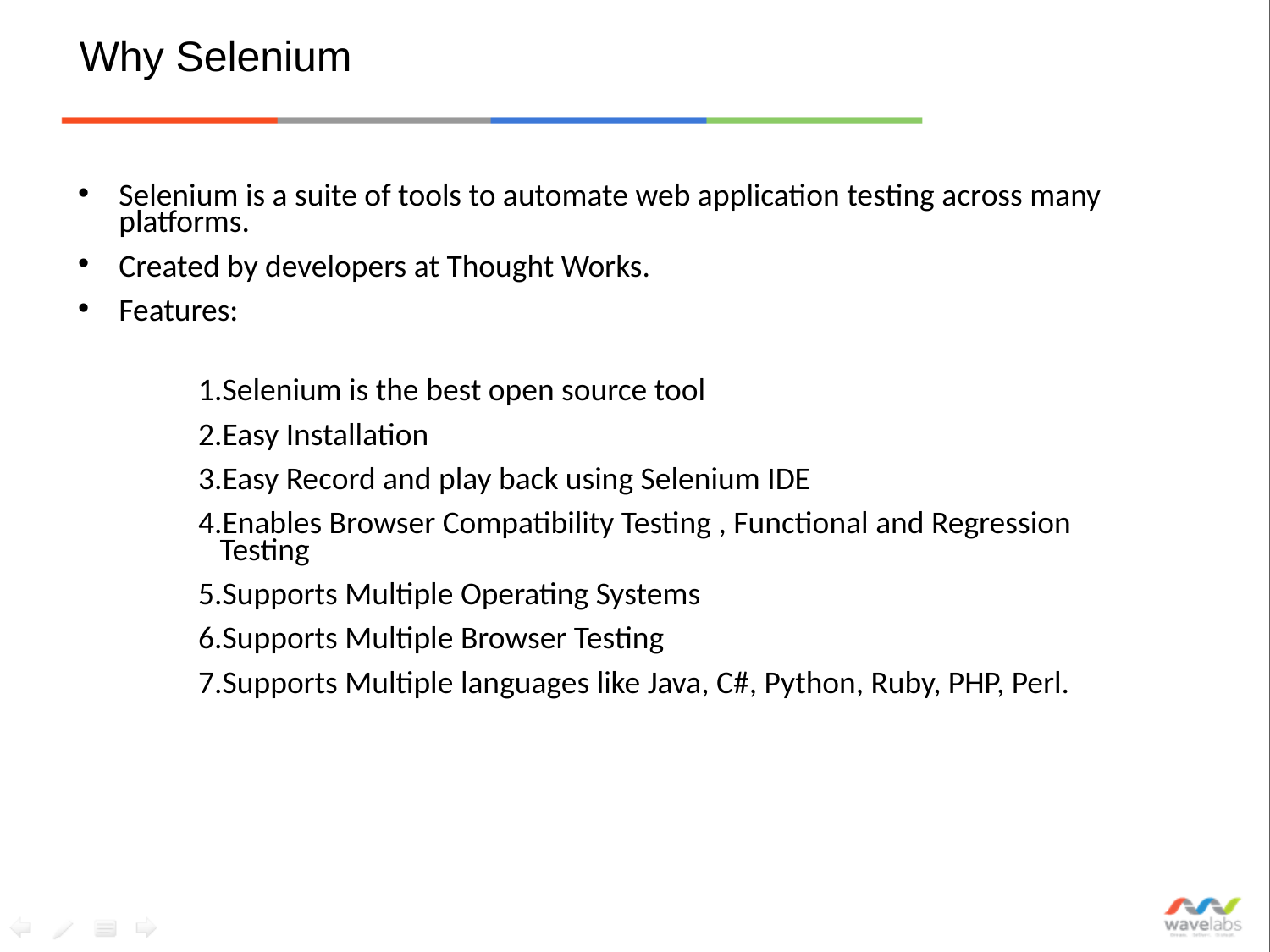

# Why Selenium
Selenium is a suite of tools to automate web application testing across many platforms.
Created by developers at Thought Works.
Features:

   	1.Selenium is the best open source tool
   	2.Easy Installation
   	3.Easy Record and play back using Selenium IDE
   	4.Enables Browser Compatibility Testing , Functional and Regression 	    	   Testing
   	5.Supports Multiple Operating Systems
   	6.Supports Multiple Browser Testing
   	7.Supports Multiple languages like Java, C#, Python, Ruby, PHP, Perl.